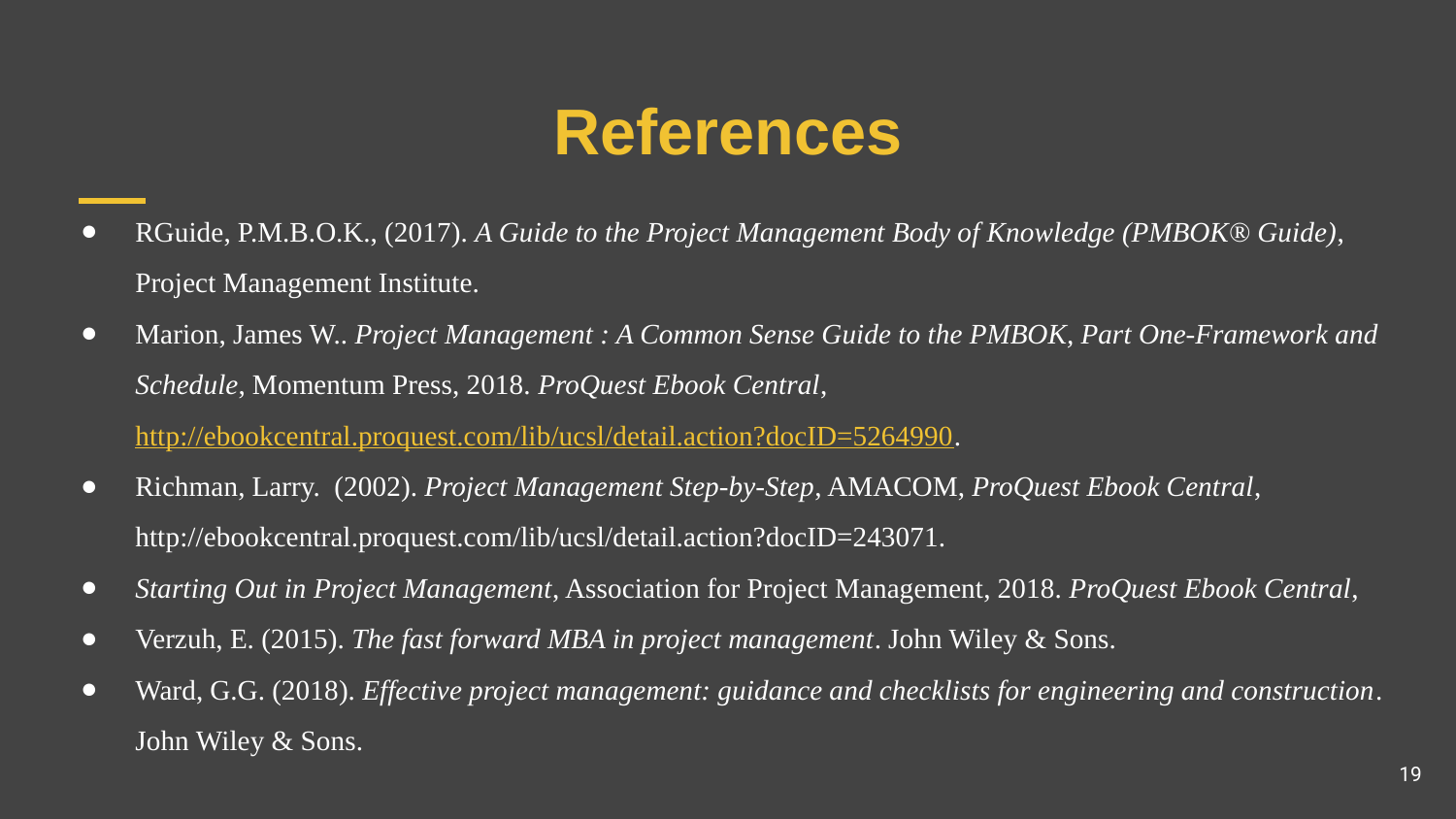

# References
RGuide, P.M.B.O.K., (2017). A Guide to the Project Management Body of Knowledge (PMBOK® Guide), Project Management Institute.
Marion, James W.. Project Management : A Common Sense Guide to the PMBOK, Part One-Framework and Schedule, Momentum Press, 2018. ProQuest Ebook Central, http://ebookcentral.proquest.com/lib/ucsl/detail.action?docID=5264990.
Richman, Larry.  (2002). Project Management Step-by-Step, AMACOM, ProQuest Ebook Central, http://ebookcentral.proquest.com/lib/ucsl/detail.action?docID=243071.
Starting Out in Project Management, Association for Project Management, 2018. ProQuest Ebook Central,
Verzuh, E. (2015). The fast forward MBA in project management. John Wiley & Sons.
Ward, G.G. (2018). Effective project management: guidance and checklists for engineering and construction. John Wiley & Sons.
19